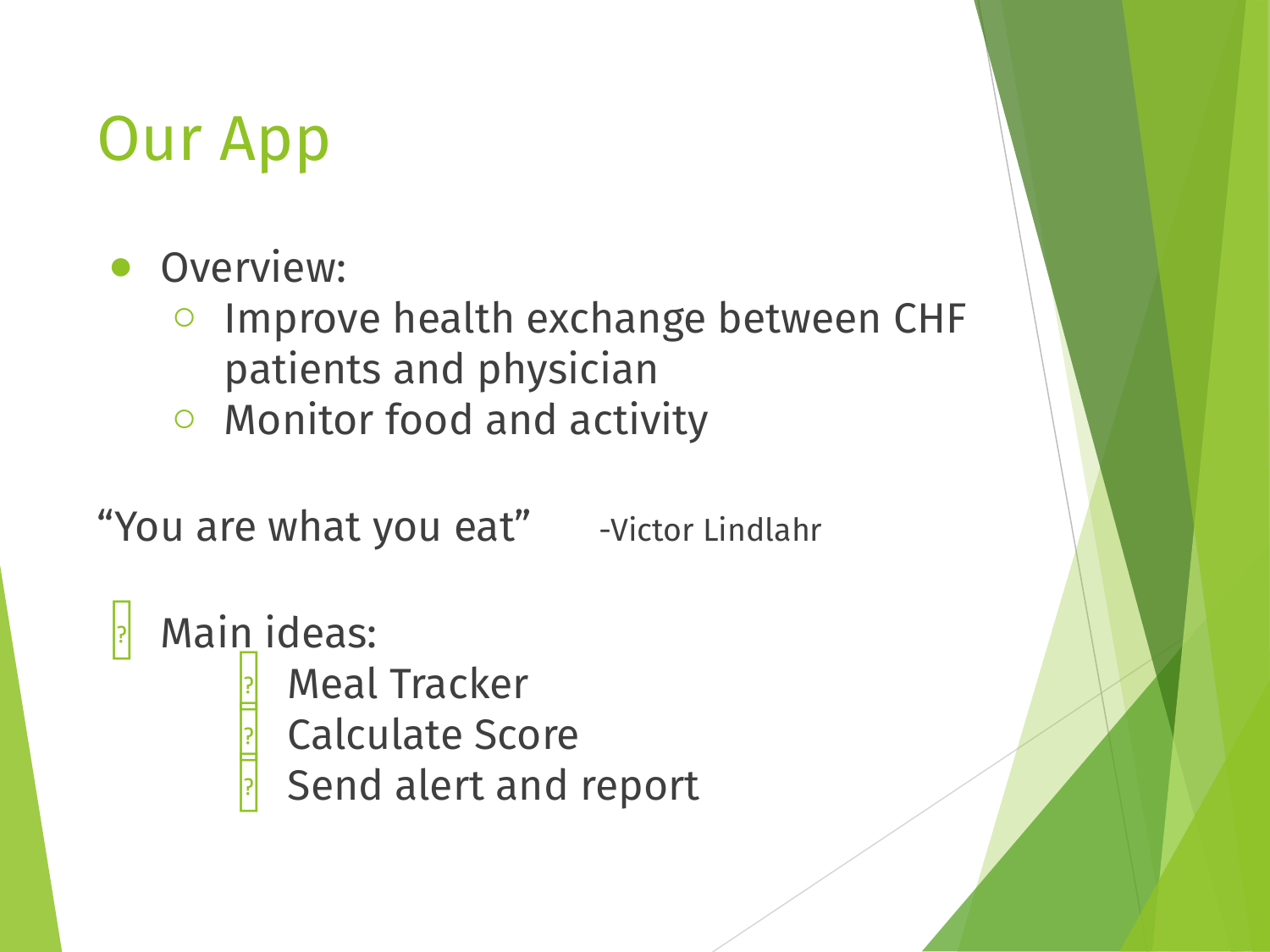

# Our App
Overview:
Improve health exchange between CHF patients and physician
Monitor food and activity

“You are what you eat”      -Victor Lindlahr

Main ideas:
Meal Tracker
Calculate Score
Send alert and report